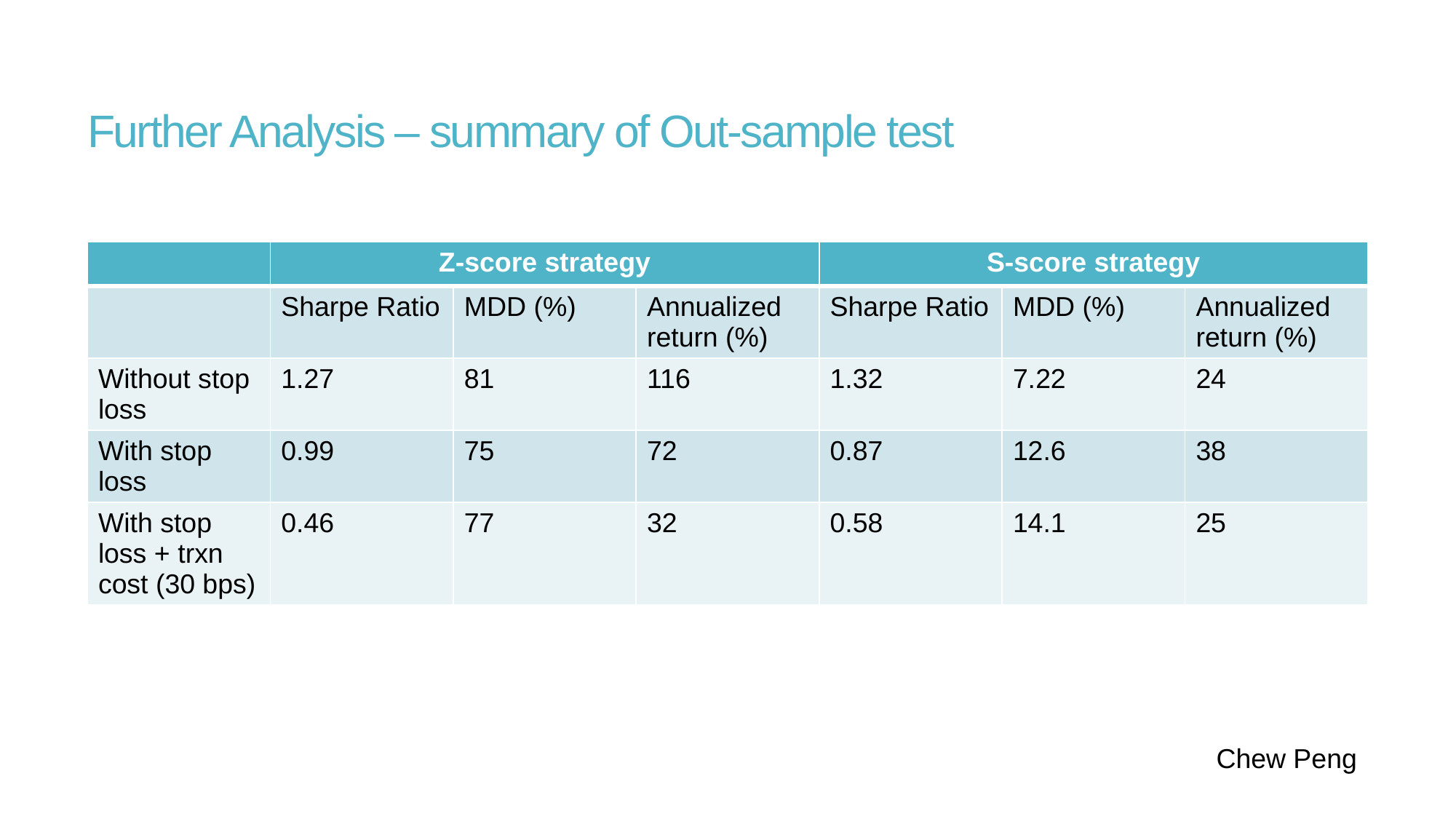

# Further Analysis – summary of Out-sample test
|  | Z-score strategy |  |  | S-score strategy |  |  |
| --- | --- | --- | --- | --- | --- | --- |
|  | Sharpe Ratio | MDD (%) | Annualized return (%) | Sharpe Ratio | MDD (%) | Annualized return (%) |
| Without stop loss | 1.27 | 81 | 116 | 1.32 | 7.22 | 24 |
| With stop loss | 0.99 | 75 | 72 | 0.87 | 12.6 | 38 |
| With stop loss + trxn cost (30 bps) | 0.46 | 77 | 32 | 0.58 | 14.1 | 25 |
Chew Peng